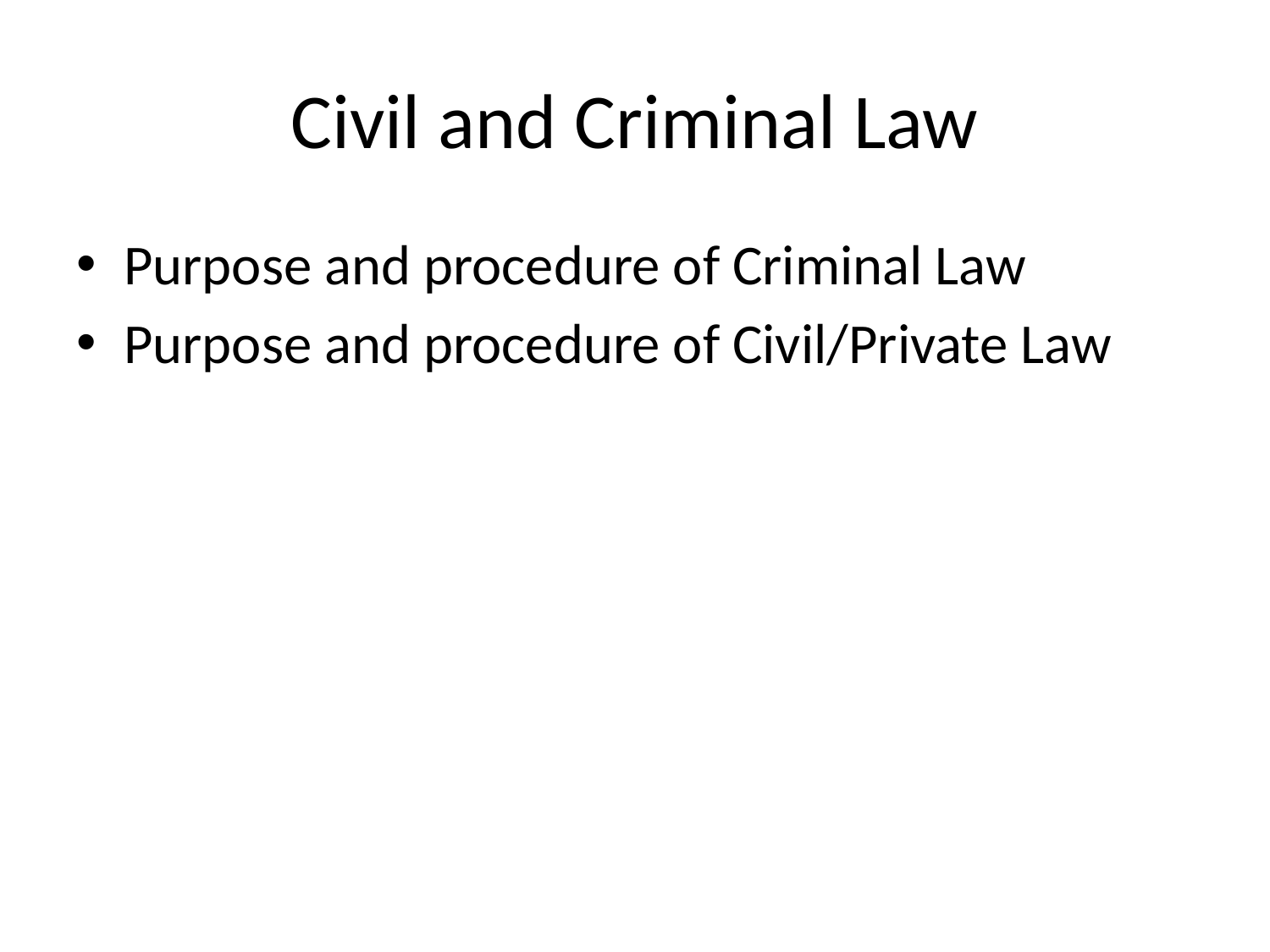

# Civil and Criminal Law
Purpose and procedure of Criminal Law
Purpose and procedure of Civil/Private Law